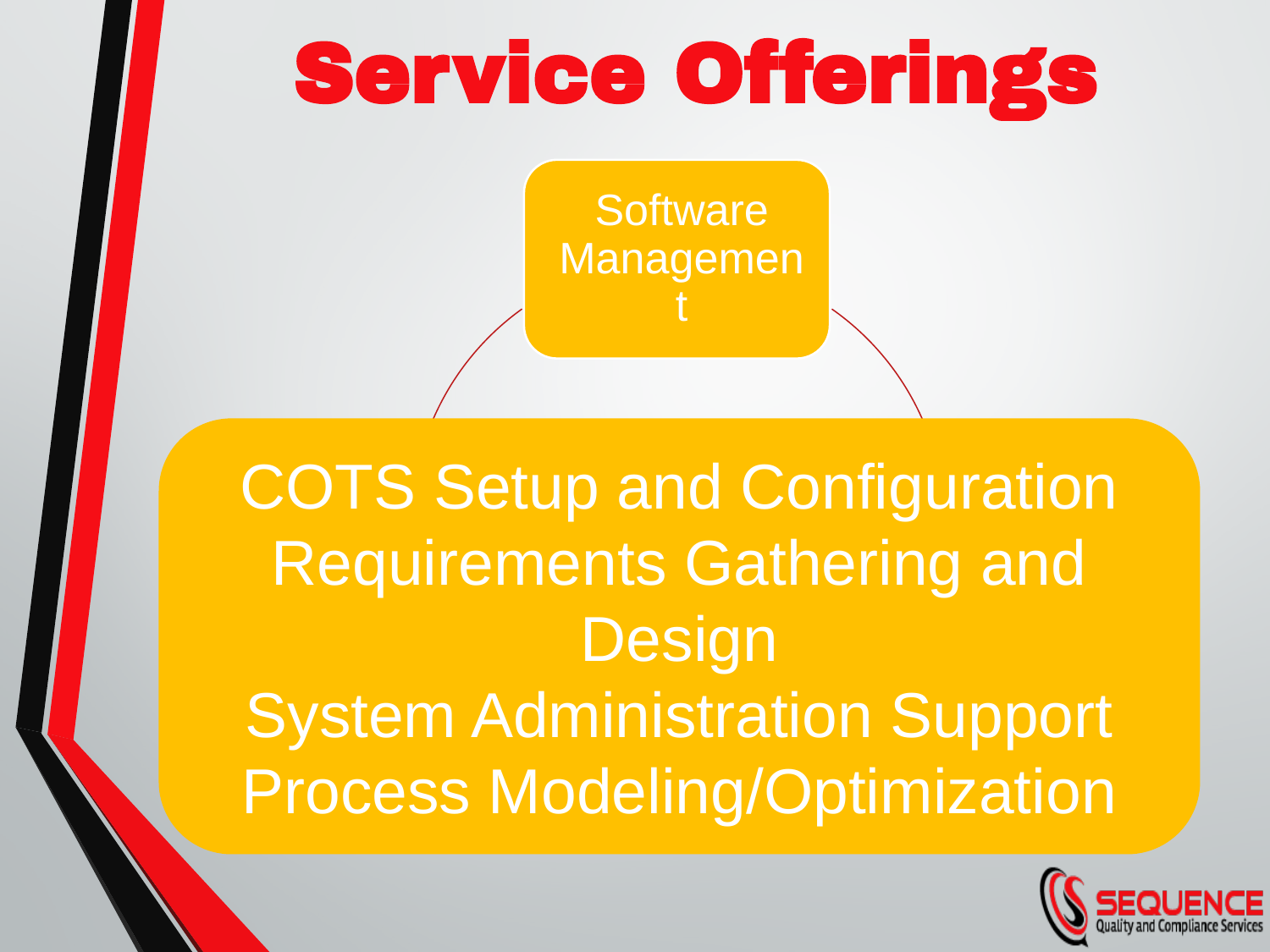

# Service Offerings
Software Management
IT Quality
Quality Programs and Compliance

COTS Setup and Configuration
Requirements Gathering and Design
System Administration Support
Process Modeling/Optimization